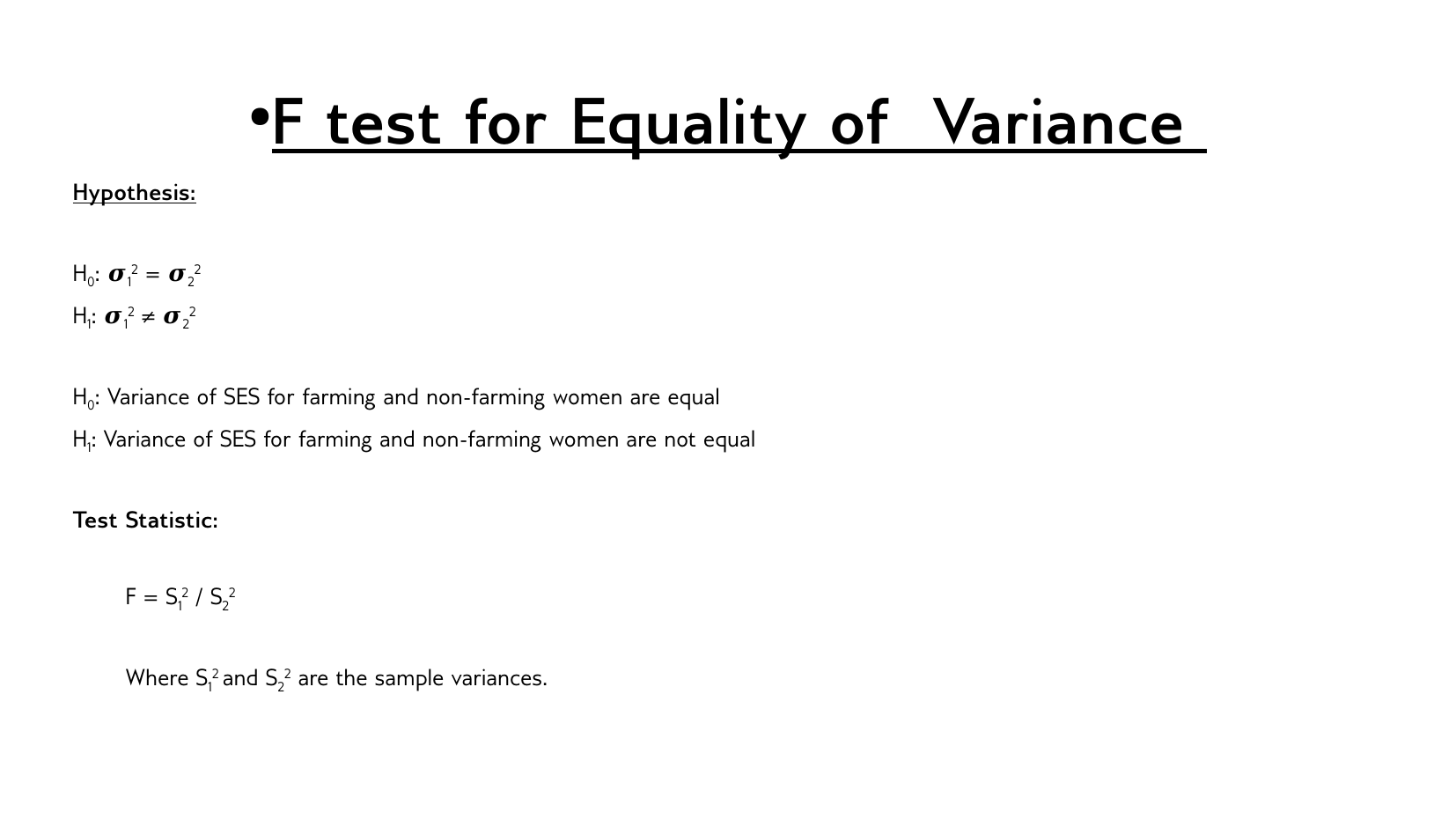

F test for Equality of  Variance

Hypothesis:

H0: 𝝈12 = 𝝈22
H1: 𝝈12 ≠ 𝝈22

H0: Variance of SES for farming and non-farming women are equal
H1: Variance of SES for farming and non-farming women are not equal

Test Statistic:

	F = S12 / S22

	Where S12 and S22 are the sample variances.